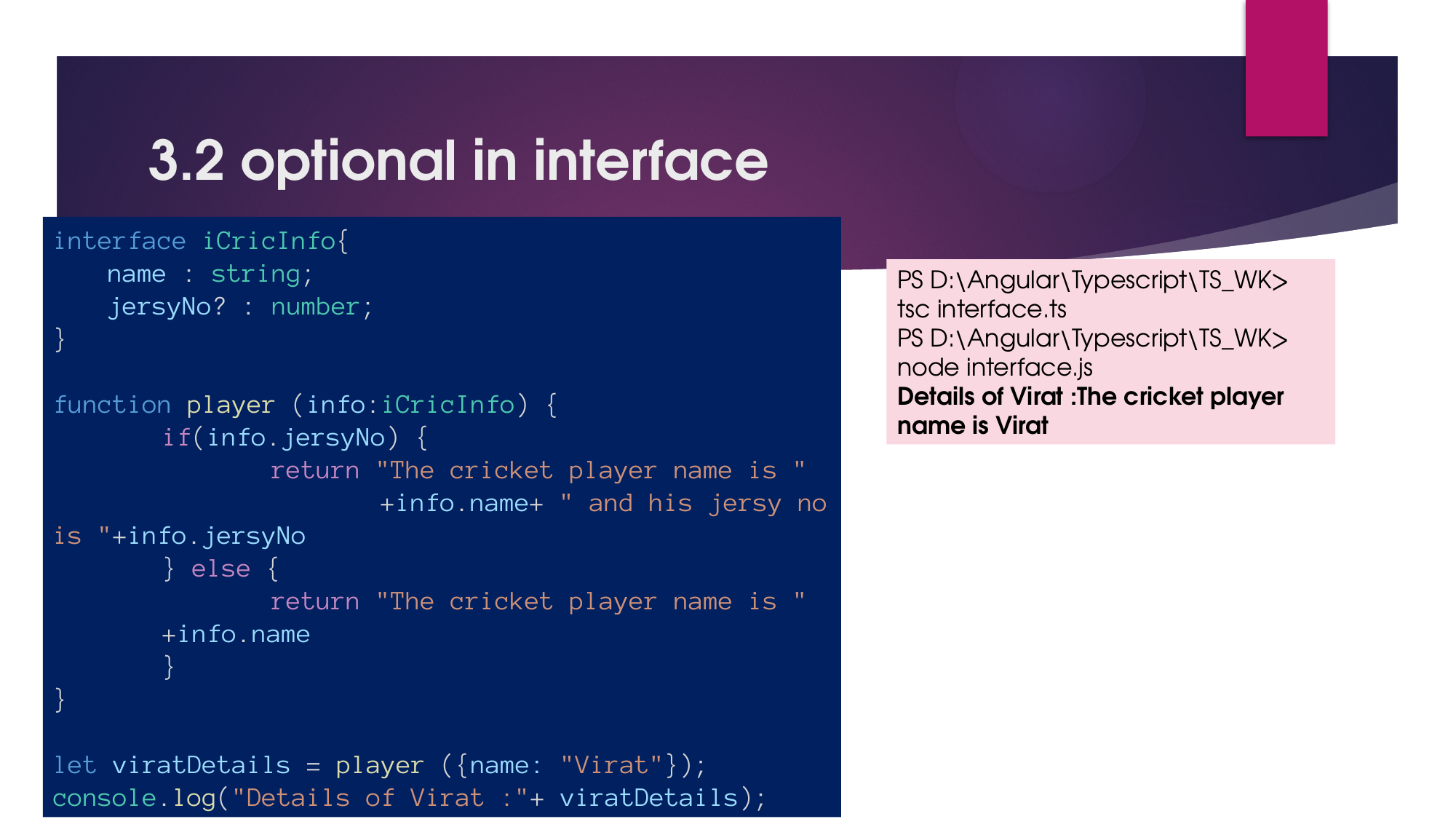

# 3.2 optional in interface
interface iCricInfo{
name : string;
jersyNo? : number;
}
function player (info:iCricInfo) {
	if(info.jersyNo) {
		return "The cricket player name is " 			+info.name+ " and his jersy no is "+info.jersyNo
	} else {
		return "The cricket player name is " 	+info.name
	}
}
let viratDetails = player ({name: "Virat"});
console.log("Details of Virat :"+ viratDetails);
PS D:\Angular\Typescript\TS_WK> tsc interface.ts
PS D:\Angular\Typescript\TS_WK> node interface.js
Details of Virat :The cricket player name is Virat